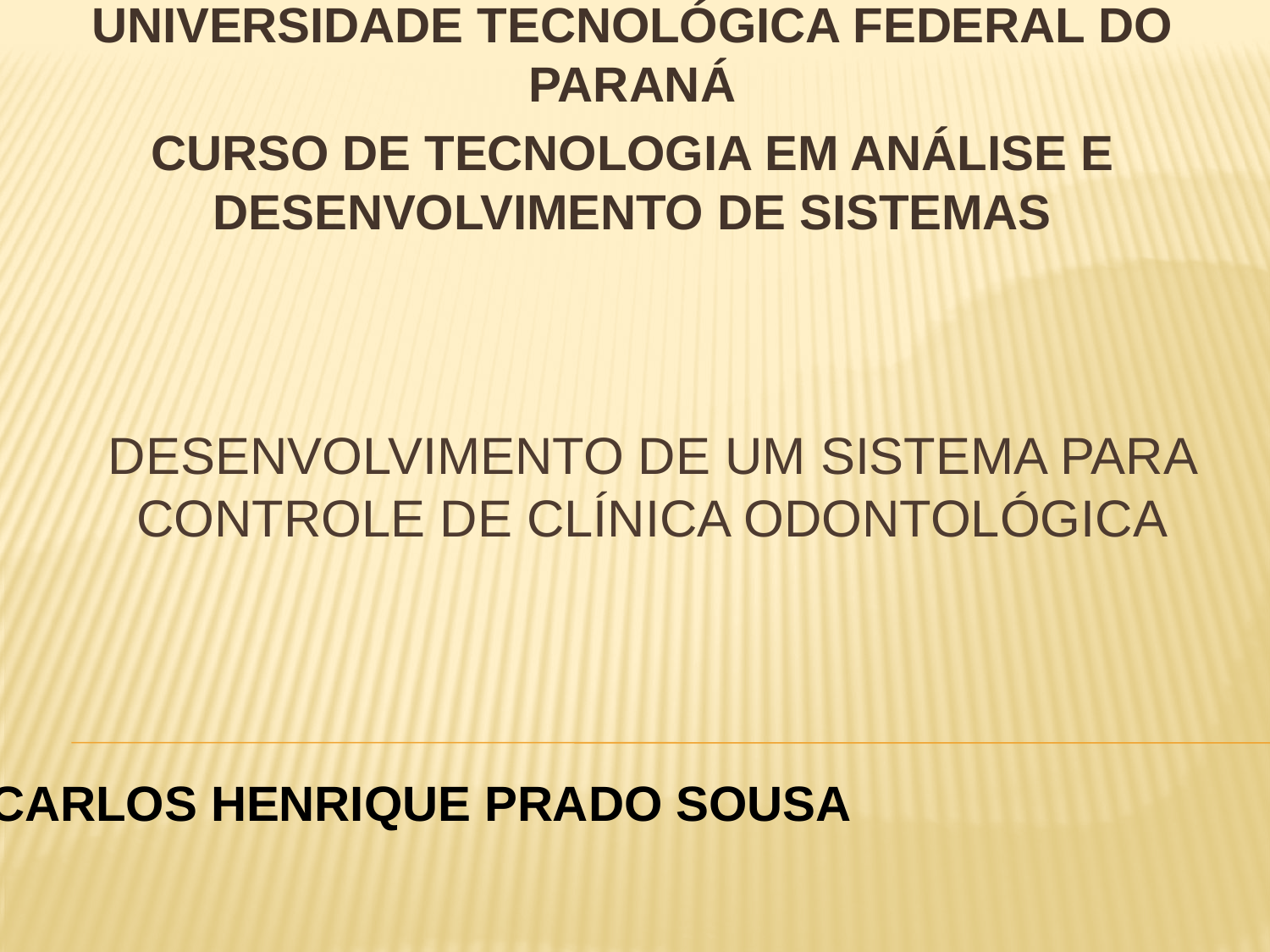

UNIVERSIDADE TECNOLÓGICA FEDERAL DO PARANÁ
CURSO DE TECNOLOGIA EM ANÁLISE E DESENVOLVIMENTO DE SISTEMAS
# DESENVOLVIMENTO DE UM SISTEMA PARA CONTROLE DE CLÍNICA Odontológica
CARLOS HENRIQUE PRADO SOUSA